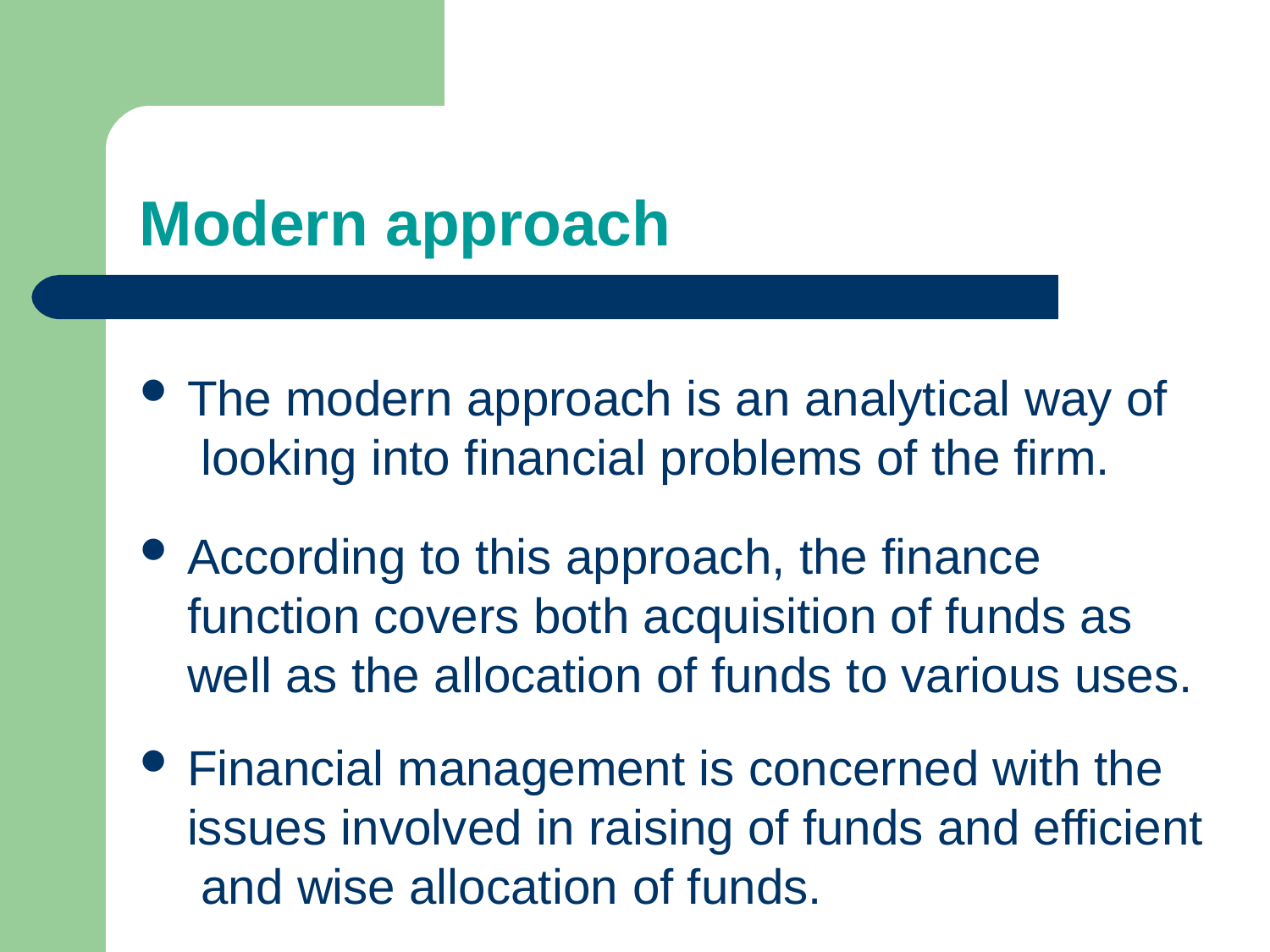

# Modern approach
The modern approach is an analytical way of  looking into financial problems of the firm.
According to this approach, the finance  function covers both acquisition of funds as  well as the allocation of funds to various uses.
Financial management is concerned with the  issues involved in raising of funds and efficient  and wise allocation of funds.